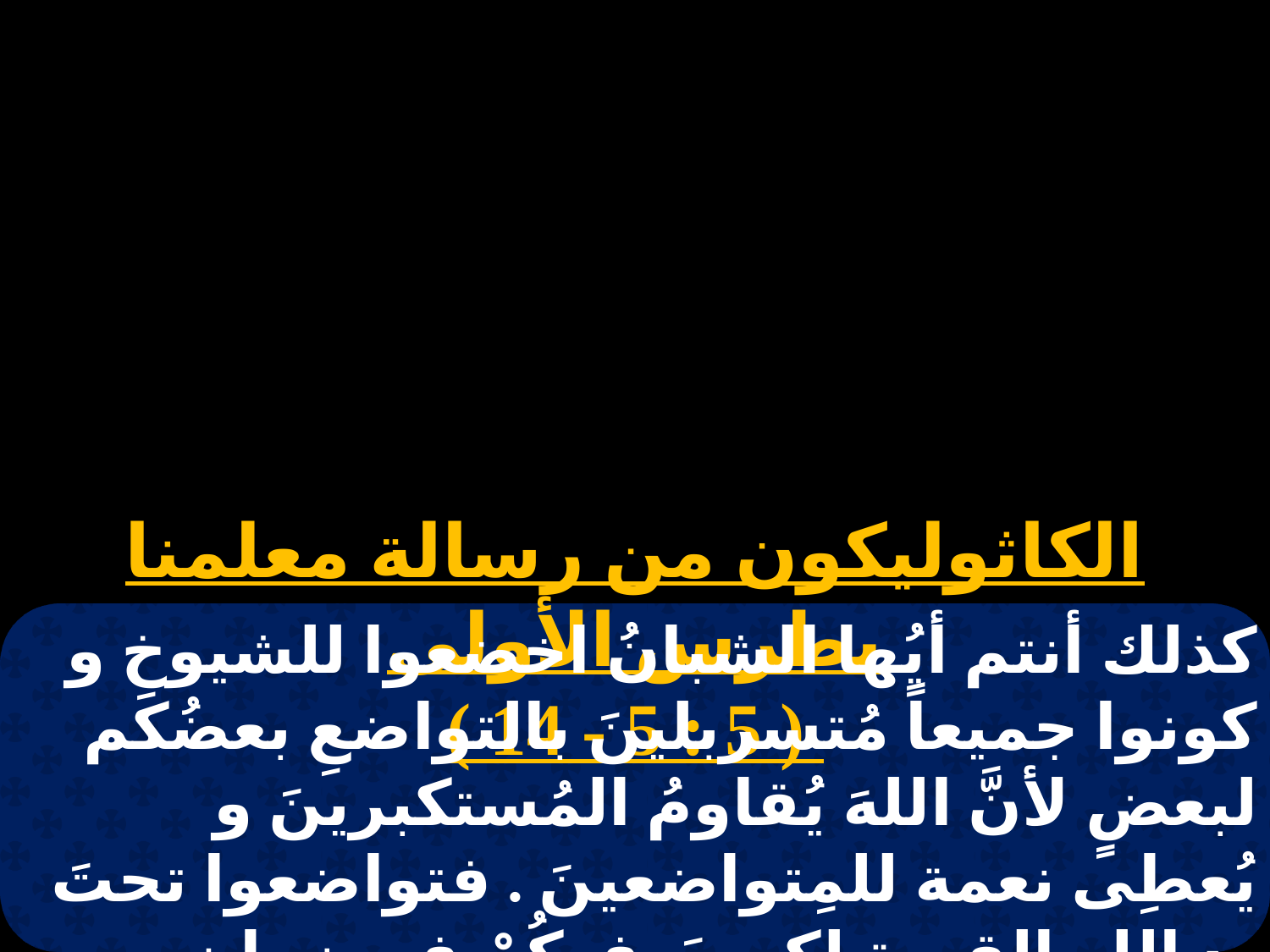

الكاثوليكون من رسالة معلمنا بطرس الأولى
 ( 5 : 5 - 14 )
كذلك أنتم أيُها الشبانُ اخضعوا للشيوخِ و كونوا جميعاً مُتسربلينَ بالتواضعِ بعضُكم لبعضٍ لأنَّ اللهَ يُقاومُ المُستكبرينَ و يُعطِى نعمة للمِتواضعينَ . فتواضعوا تحتَ يدِ اللهِ القويةِ لكي يَرفعكُمْ في زمانِ الافتقادِ . مُلقينَ كلَّ